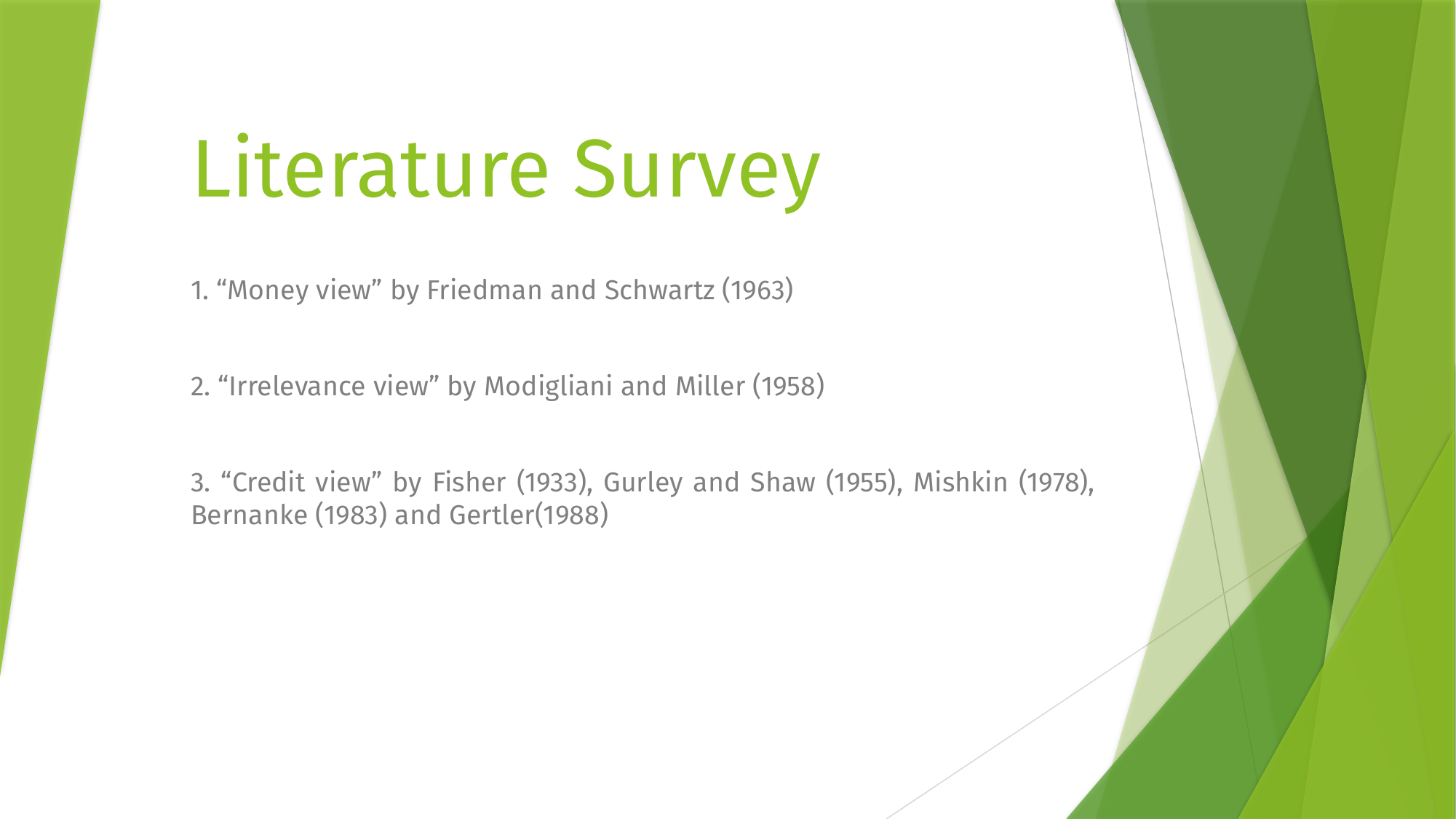

# Literature Survey

1. “Money view” by Friedman and Schwartz (1963)

2. “Irrelevance view” by Modigliani and Miller (1958)

3. “Credit view” by Fisher (1933), Gurley and Shaw (1955), Mishkin (1978), Bernanke (1983) and Gertler(1988)